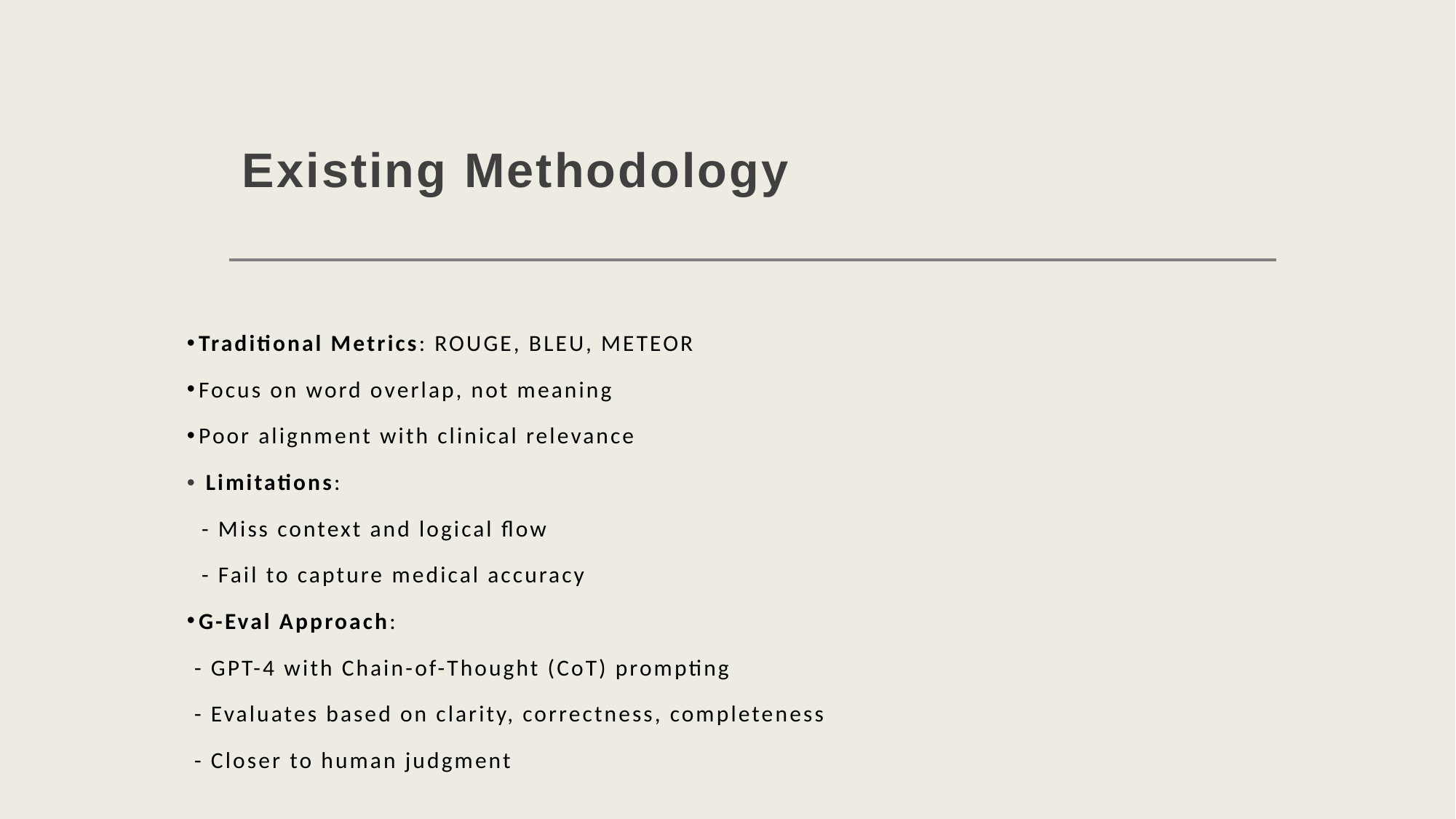

# Existing Methodology
 Traditional Metrics: ROUGE, BLEU, METEOR
 Focus on word overlap, not meaning
 Poor alignment with clinical relevance
• Limitations:
  - Miss context and logical flow
  - Fail to capture medical accuracy
 G-Eval Approach:
 - GPT-4 with Chain-of-Thought (CoT) prompting
 - Evaluates based on clarity, correctness, completeness
 - Closer to human judgment